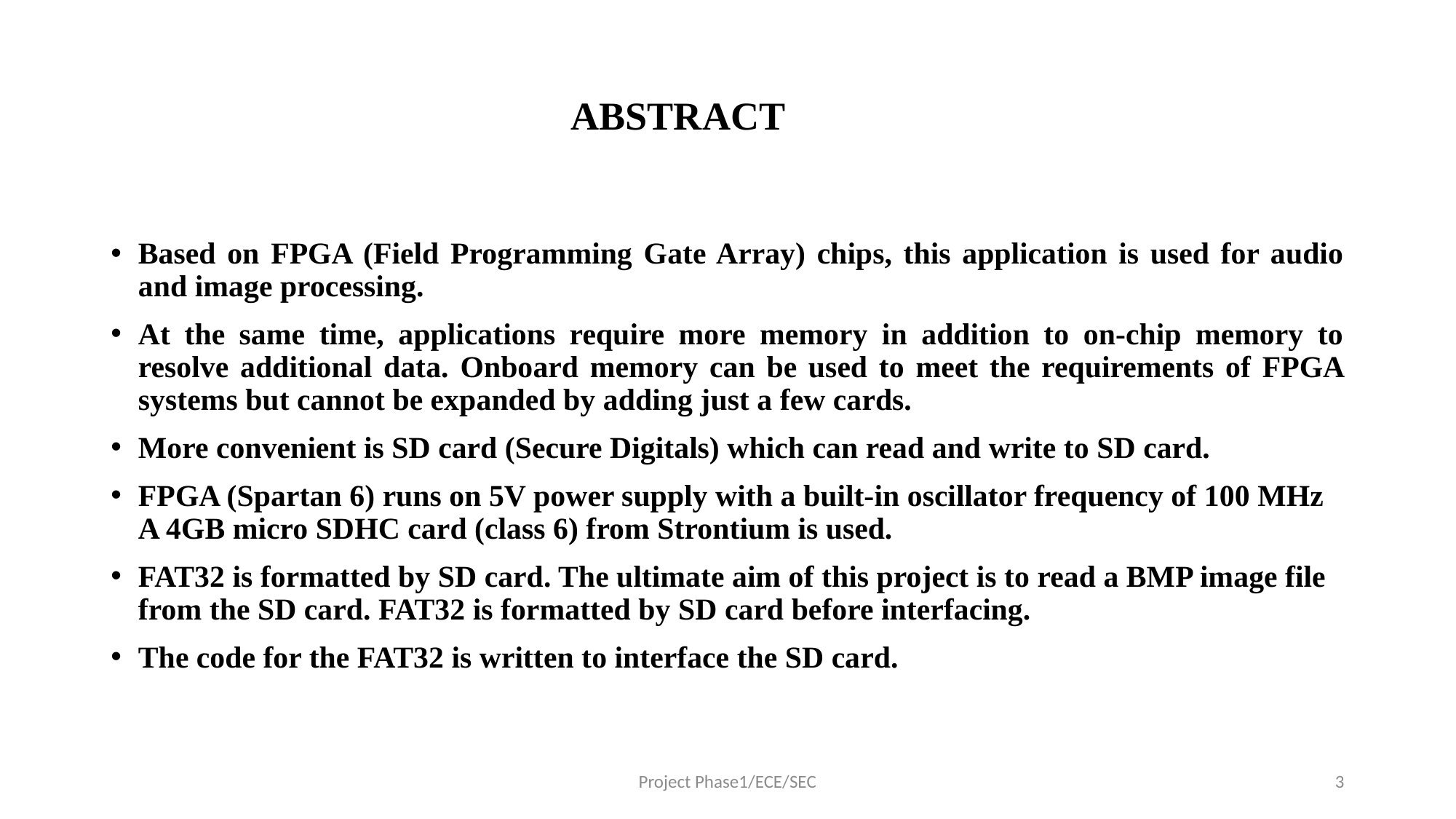

# ABSTRACT

Based on FPGA (Field Programming Gate Array) chips, this application is used for audio and image processing.
At the same time, applications require more memory in addition to on-chip memory to resolve additional data. Onboard memory can be used to meet the requirements of FPGA systems but cannot be expanded by adding just a few cards.
More convenient is SD card (Secure Digitals) which can read and write to SD card.
FPGA (Spartan 6) runs on 5V power supply with a built-in oscillator frequency of 100 MHz A 4GB micro SDHC card (class 6) from Strontium is used.
FAT32 is formatted by SD card. The ultimate aim of this project is to read a BMP image file from the SD card. FAT32 is formatted by SD card before interfacing.
The code for the FAT32 is written to interface the SD card.
Project Phase1/ECE/SEC
3